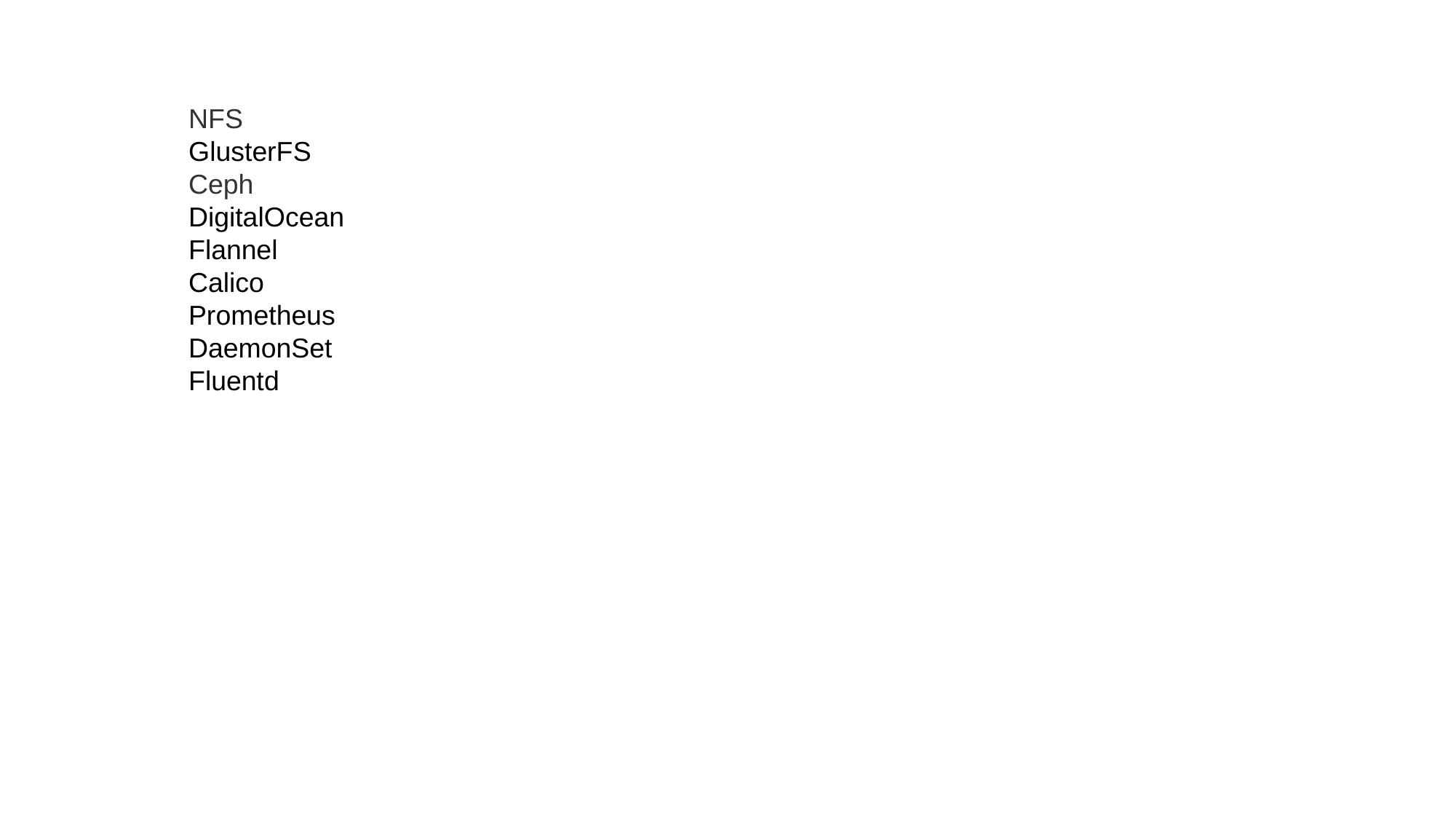

NFS
GlusterFS
Ceph
DigitalOcean
Flannel
Calico
Prometheus
DaemonSet
Fluentd